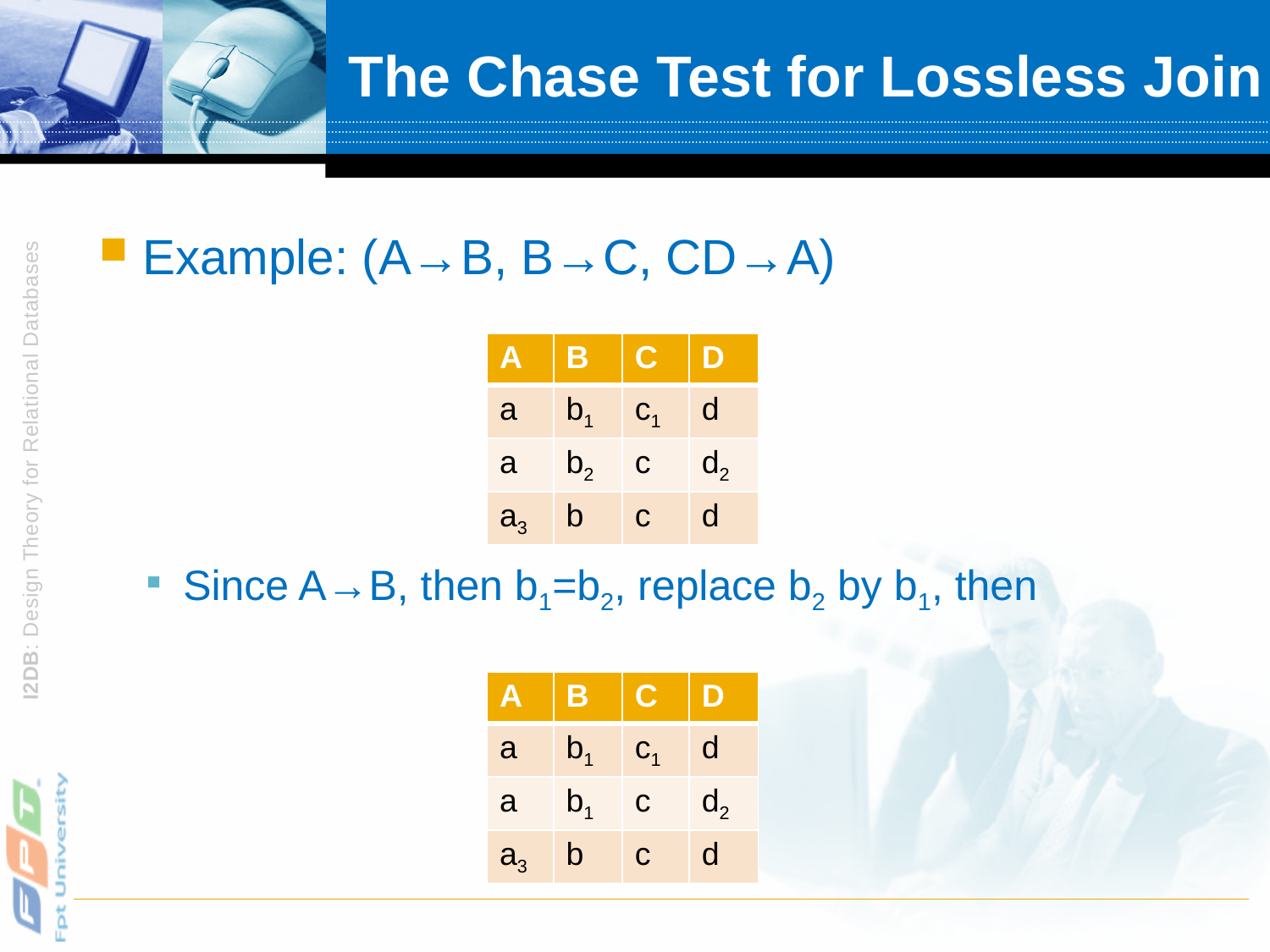

# The Chase Test for Lossless Join
Example: (A→B, B→C, CD→A)

Since A→B, then b1=b2, replace b2 by b1, then
| A | B | C | D |
| --- | --- | --- | --- |
| a | b1 | c1 | d |
| a | b2 | c | d2 |
| a3 | b | c | d |
| A | B | C | D |
| --- | --- | --- | --- |
| a | b1 | c1 | d |
| a | b1 | c | d2 |
| a3 | b | c | d |